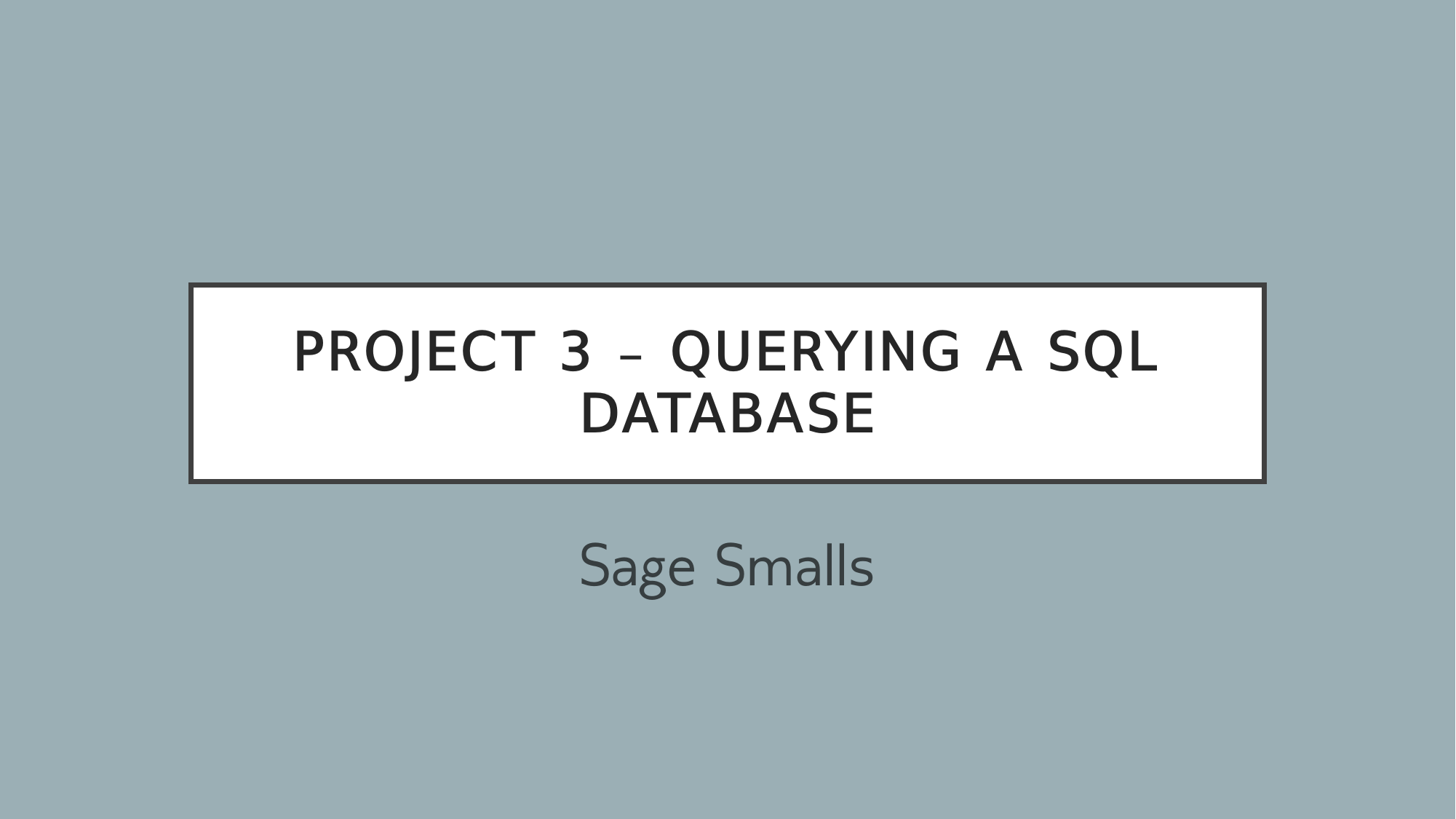

# Project 3 – Querying a SQL Database
Sage Smalls